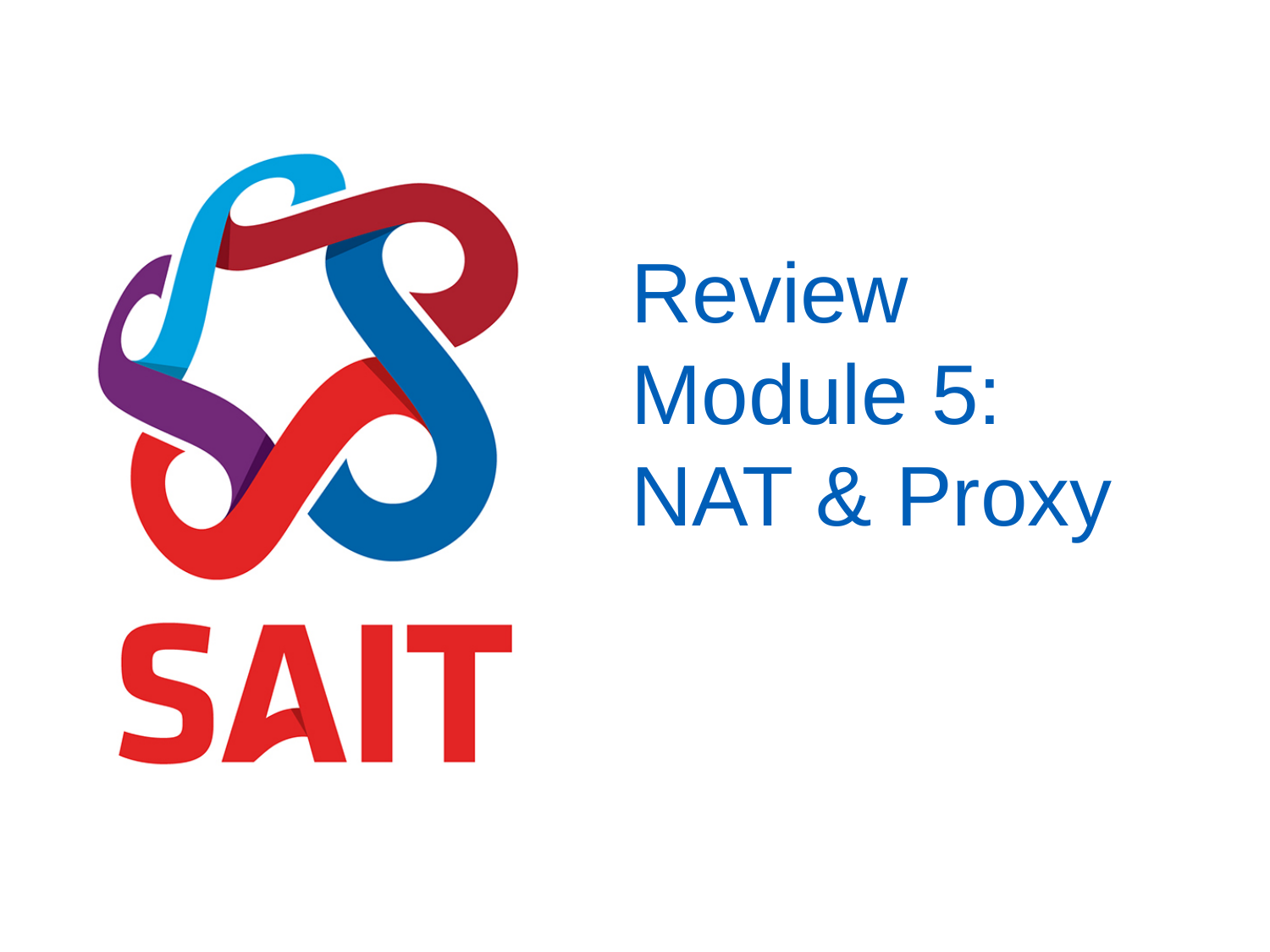

# Review Module 5: NAT & Proxy